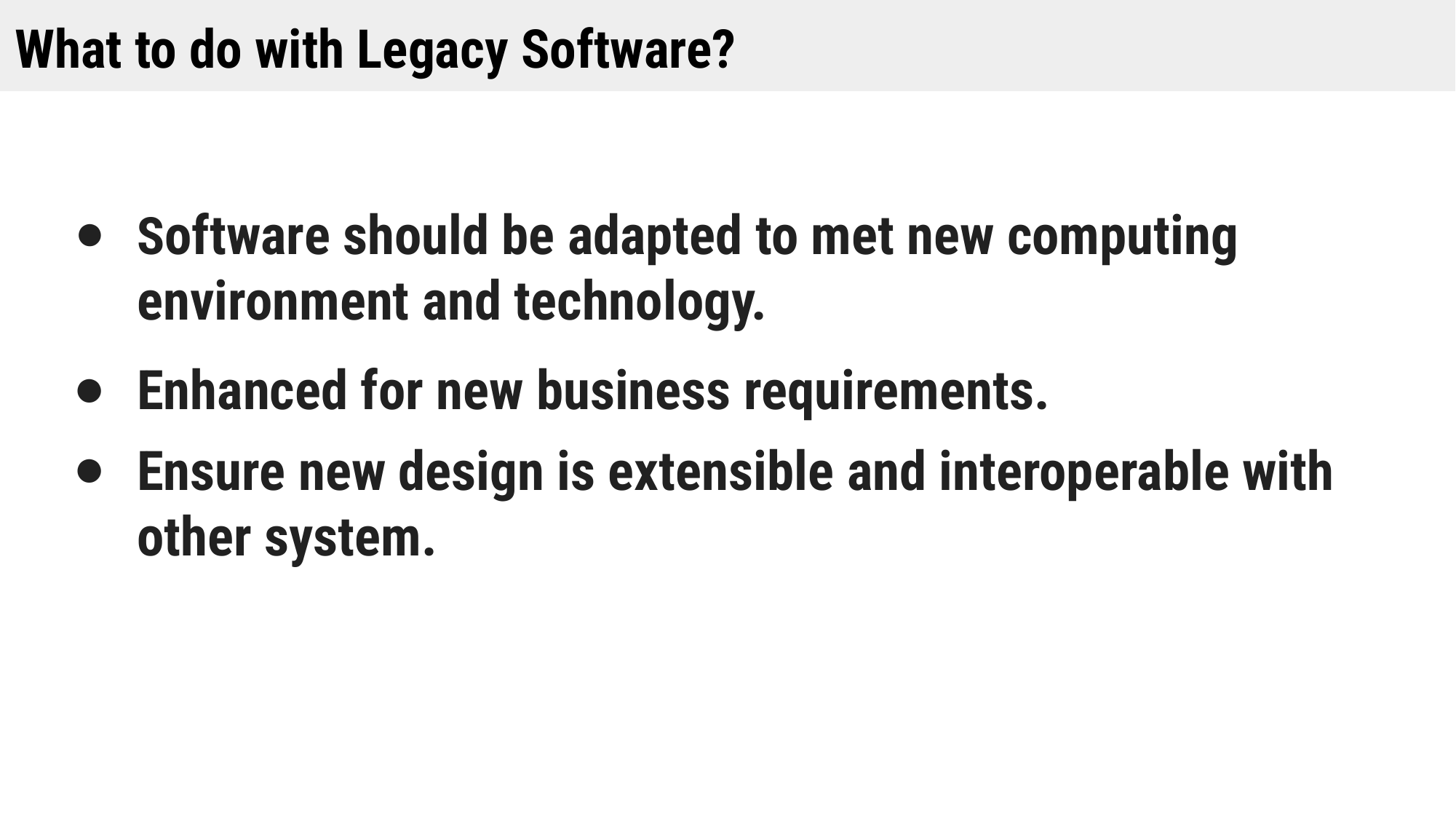

# What to do with Legacy Software?
Software should be adapted to met new computing environment and technology.
Enhanced for new business requirements.
Ensure new design is extensible and interoperable with other system.